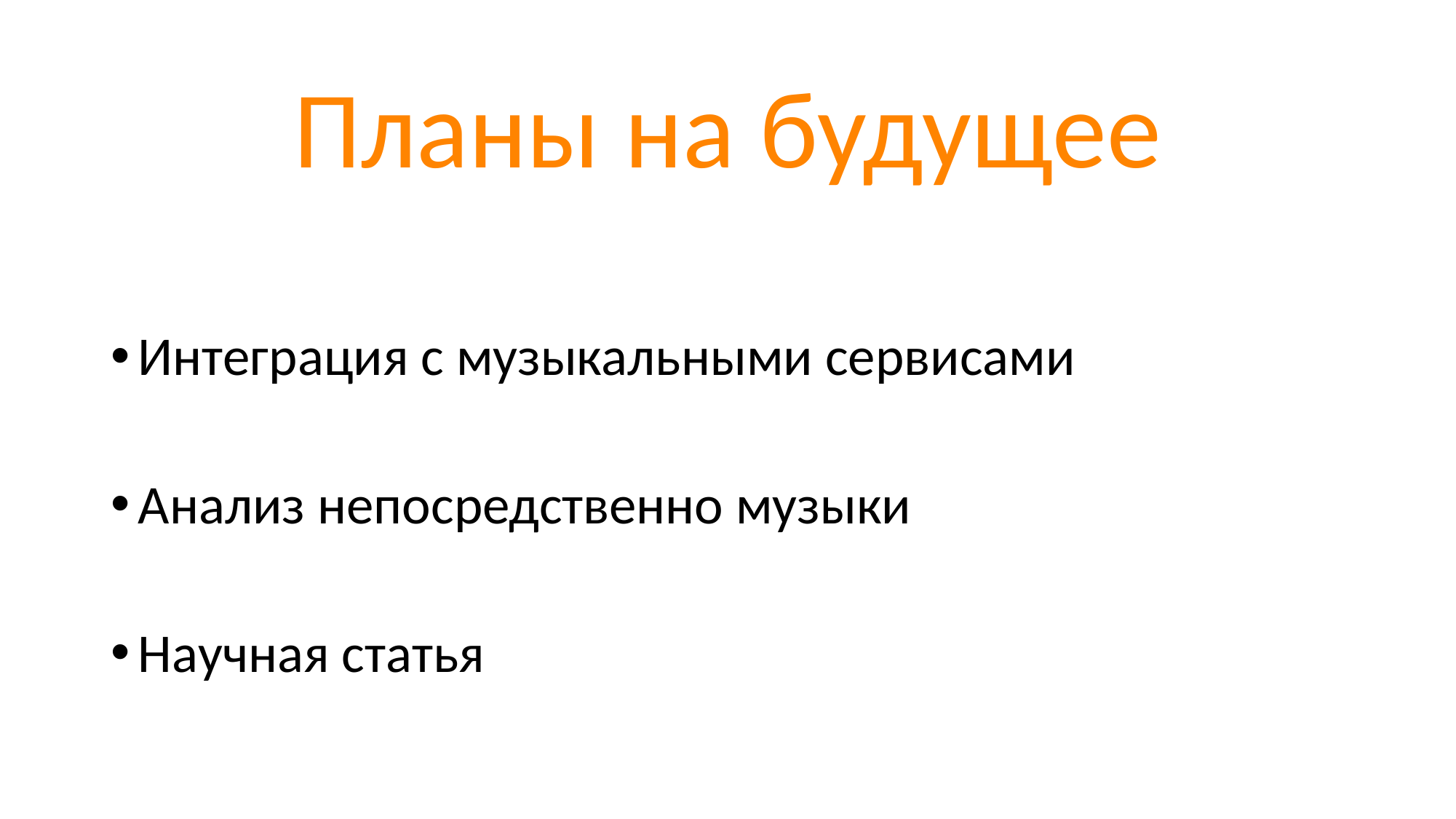

# Планы на будущее

Интеграция с музыкальными сервисами

Анализ непосредственно музыки

Научная статья